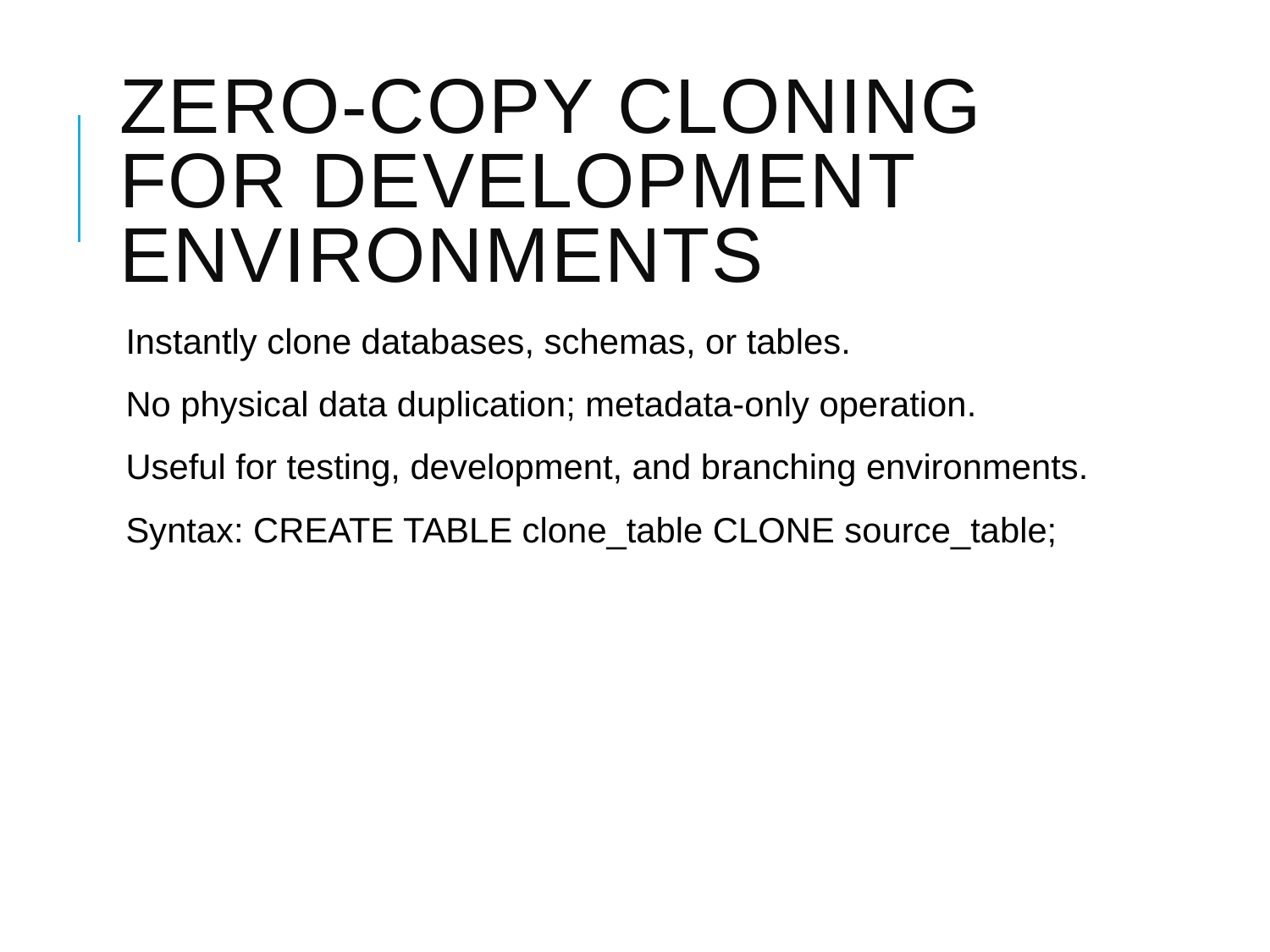

# Zero-copy Cloning for Development Environments
Instantly clone databases, schemas, or tables.
No physical data duplication; metadata-only operation.
Useful for testing, development, and branching environments.
Syntax: CREATE TABLE clone_table CLONE source_table;